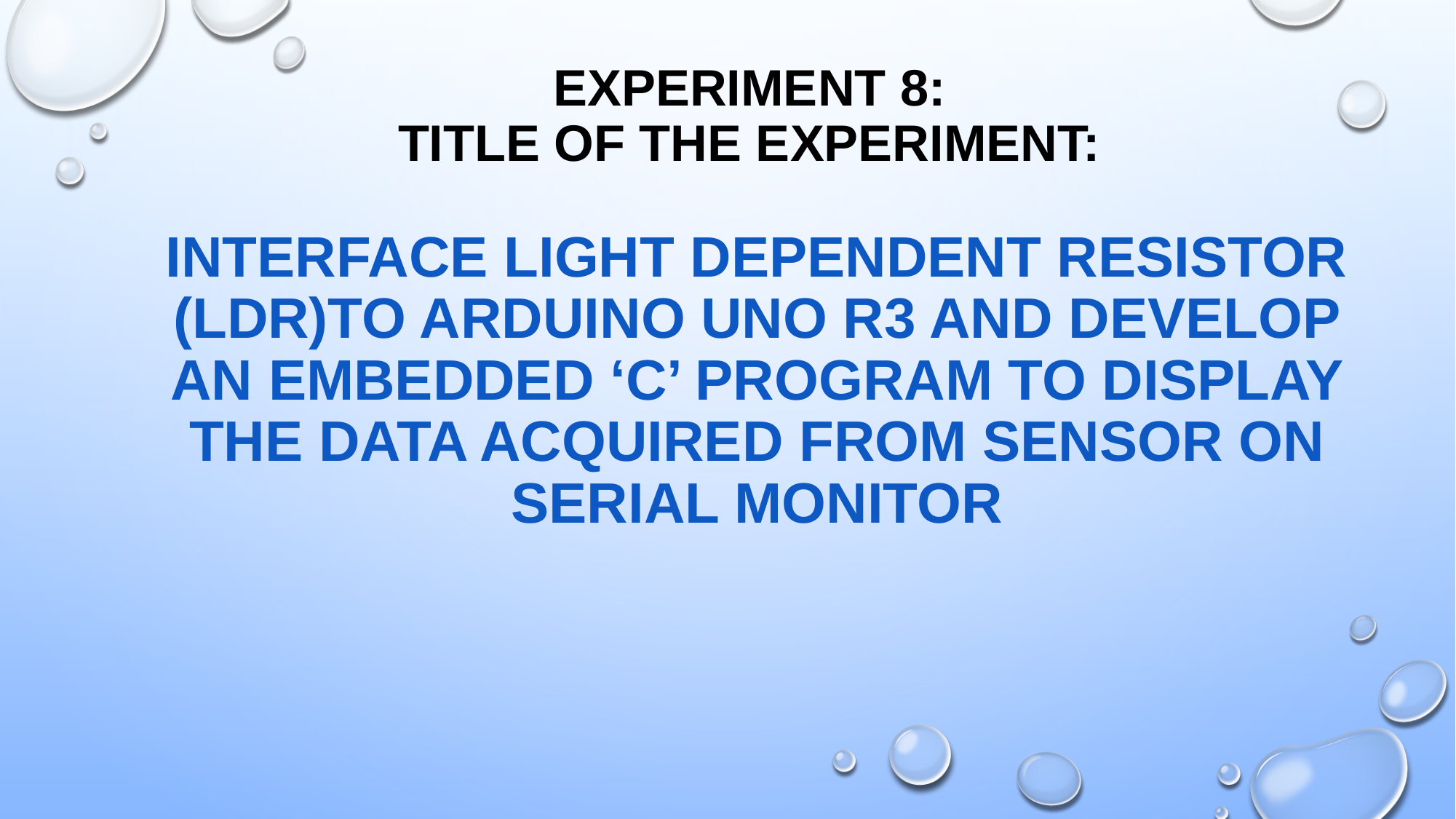

# Experiment 8: Title of the experiment: interface light dependent resistor (LDR)to Arduino uno R3 and develop an Embedded ‘C’ program to display the data acquired from sensor on serial monitor